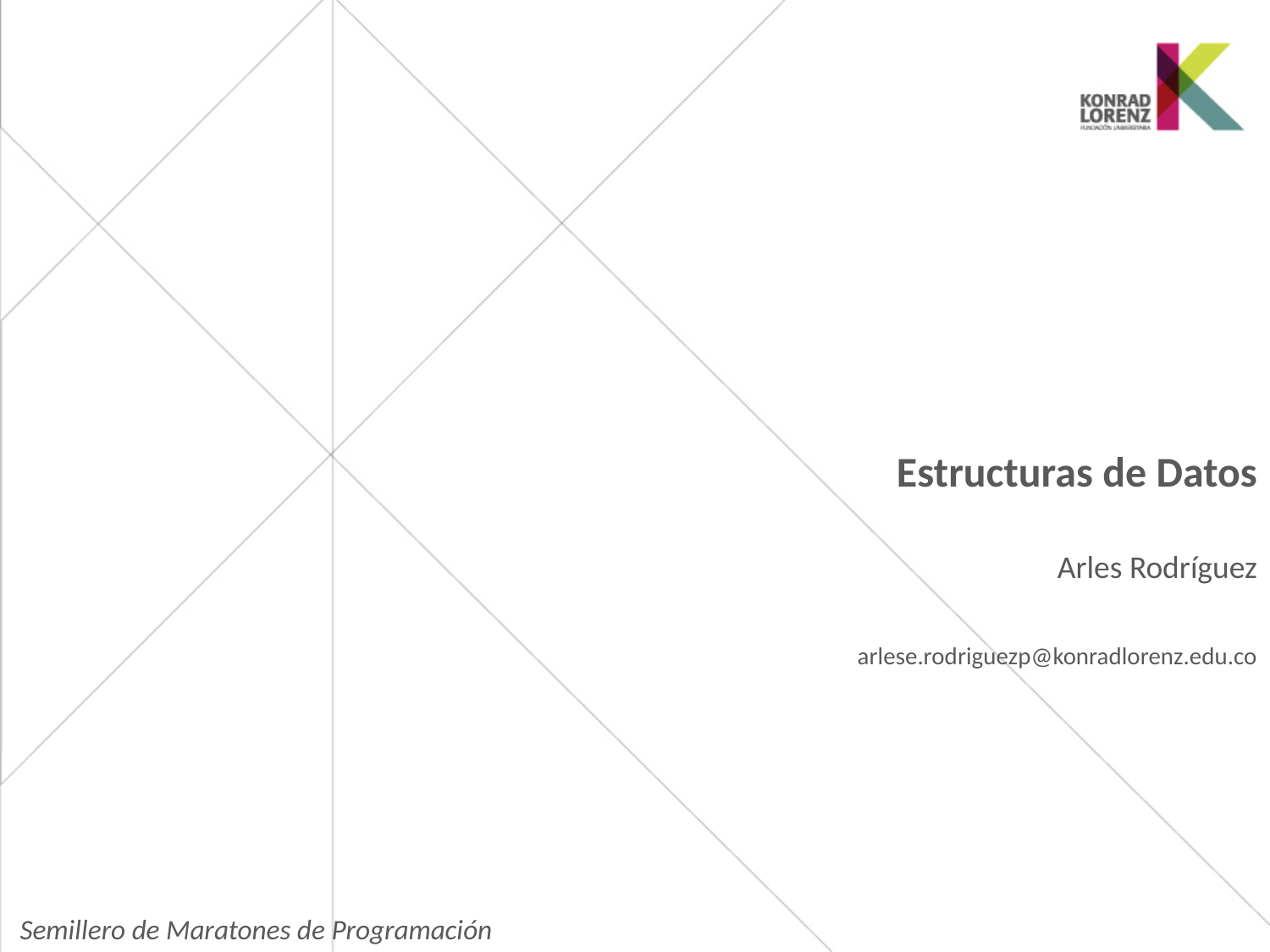

Estructuras de Datos

Arles Rodríguez

arlese.rodriguezp@konradlorenz.edu.co
Semillero de Maratones de Programación